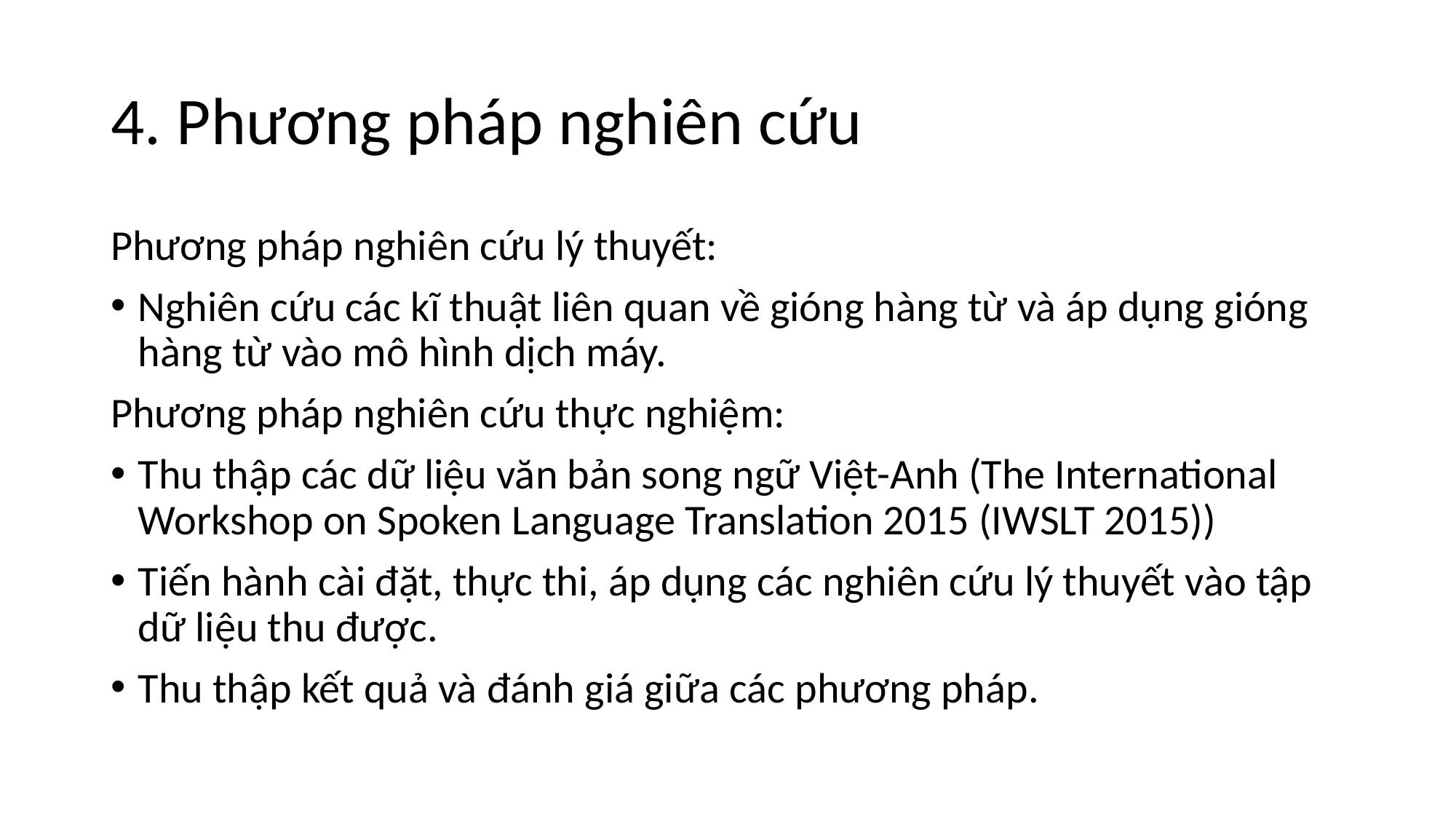

# 4. Phương pháp nghiên cứu
Phương pháp nghiên cứu lý thuyết:
Nghiên cứu các kĩ thuật liên quan về gióng hàng từ và áp dụng gióng hàng từ vào mô hình dịch máy.
Phương pháp nghiên cứu thực nghiệm:
Thu thập các dữ liệu văn bản song ngữ Việt-Anh (The International Workshop on Spoken Language Translation 2015 (IWSLT 2015))
Tiến hành cài đặt, thực thi, áp dụng các nghiên cứu lý thuyết vào tập dữ liệu thu được.
Thu thập kết quả và đánh giá giữa các phương pháp.